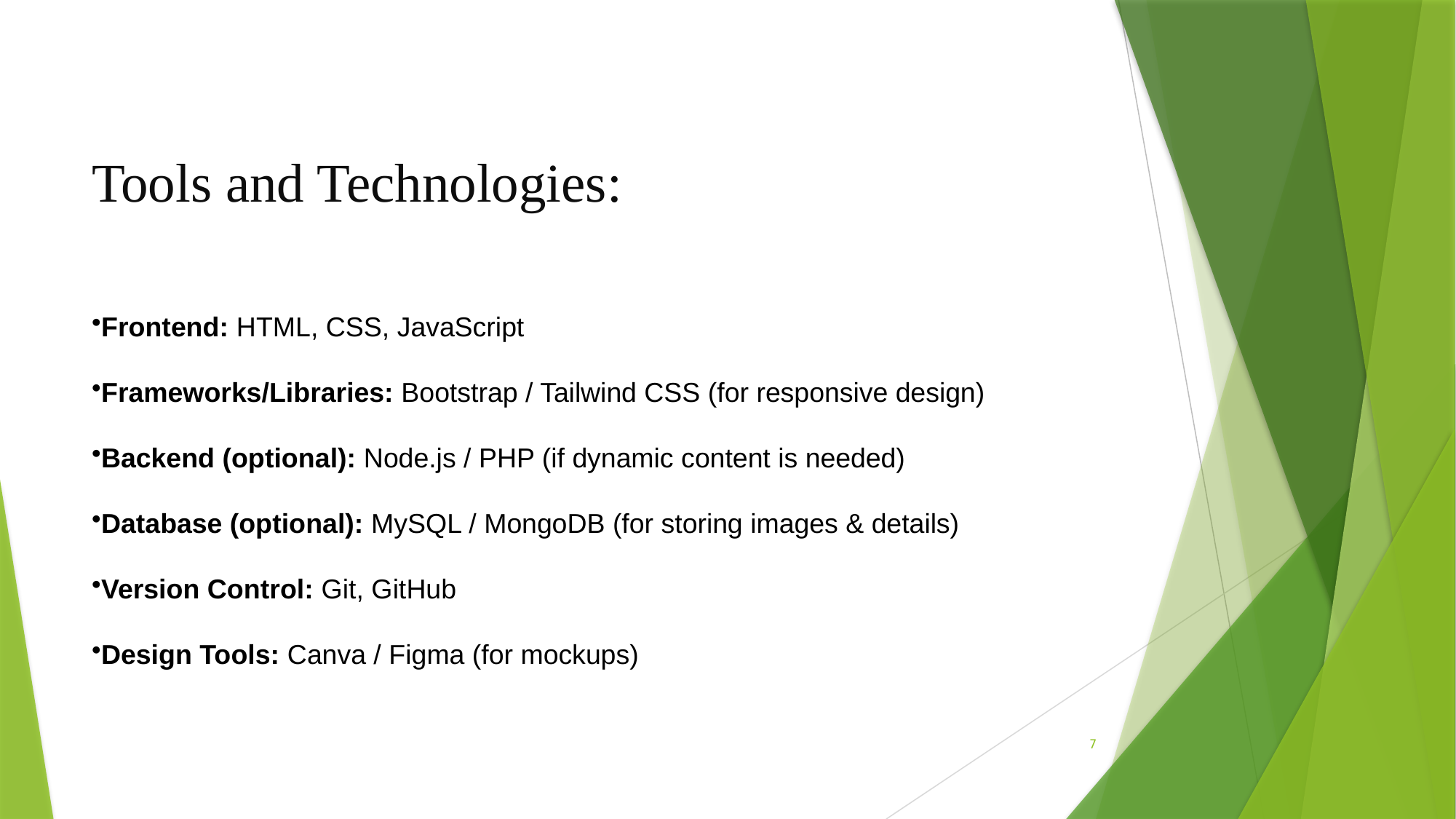

# Tools and Technologies:
Frontend: HTML, CSS, JavaScript

Frameworks/Libraries: Bootstrap / Tailwind CSS (for responsive design)

Backend (optional): Node.js / PHP (if dynamic content is needed)

Database (optional): MySQL / MongoDB (for storing images & details)

Version Control: Git, GitHub

Design Tools: Canva / Figma (for mockups)
7